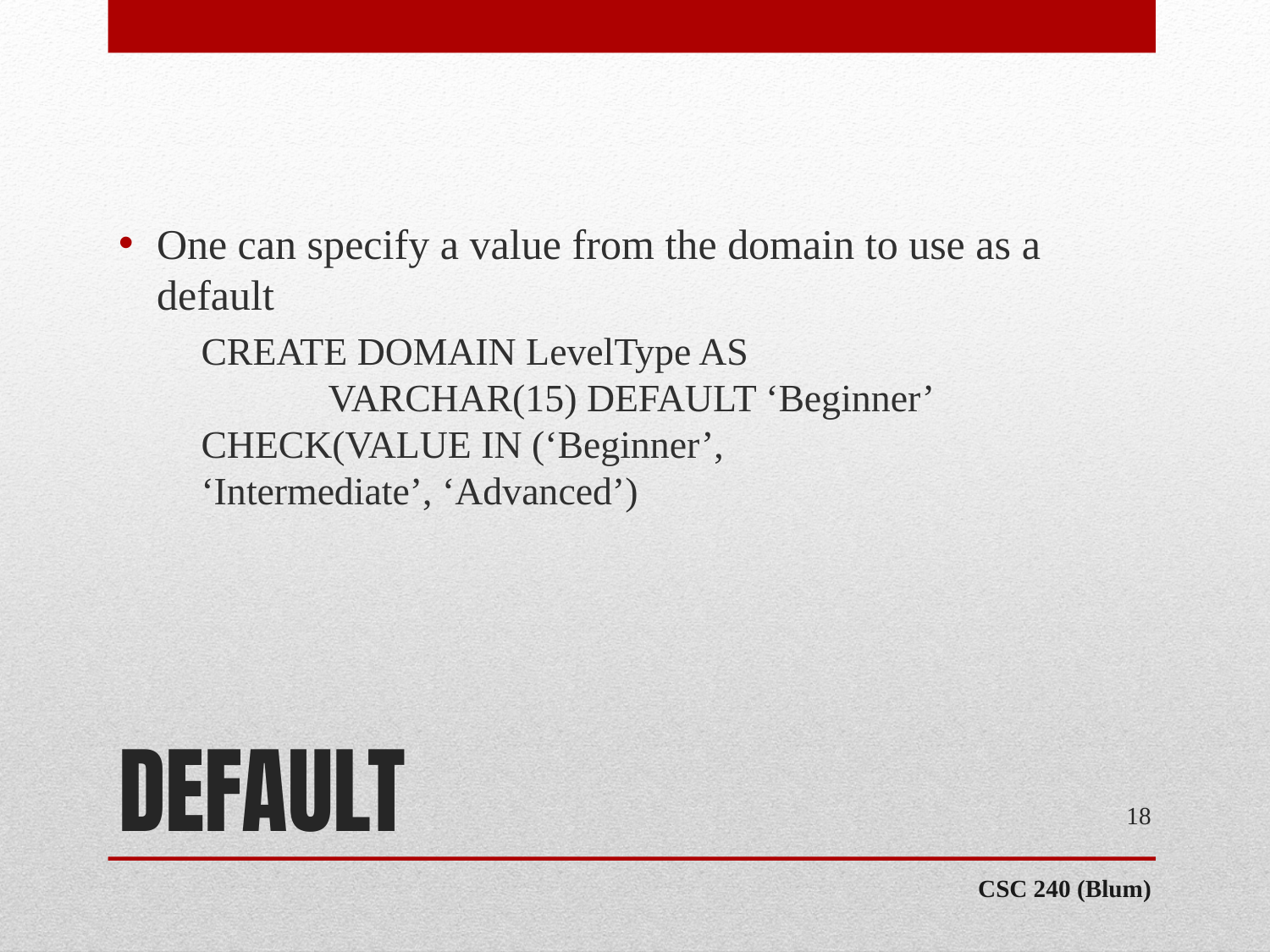

One can specify a value from the domain to use as a default
	CREATE DOMAIN LevelType AS 				VARCHAR(15) DEFAULT ‘Beginner’ 		CHECK(VALUE IN (‘Beginner’, 			‘Intermediate’, ‘Advanced’)
# DEFAULT
18
CSC 240 (Blum)